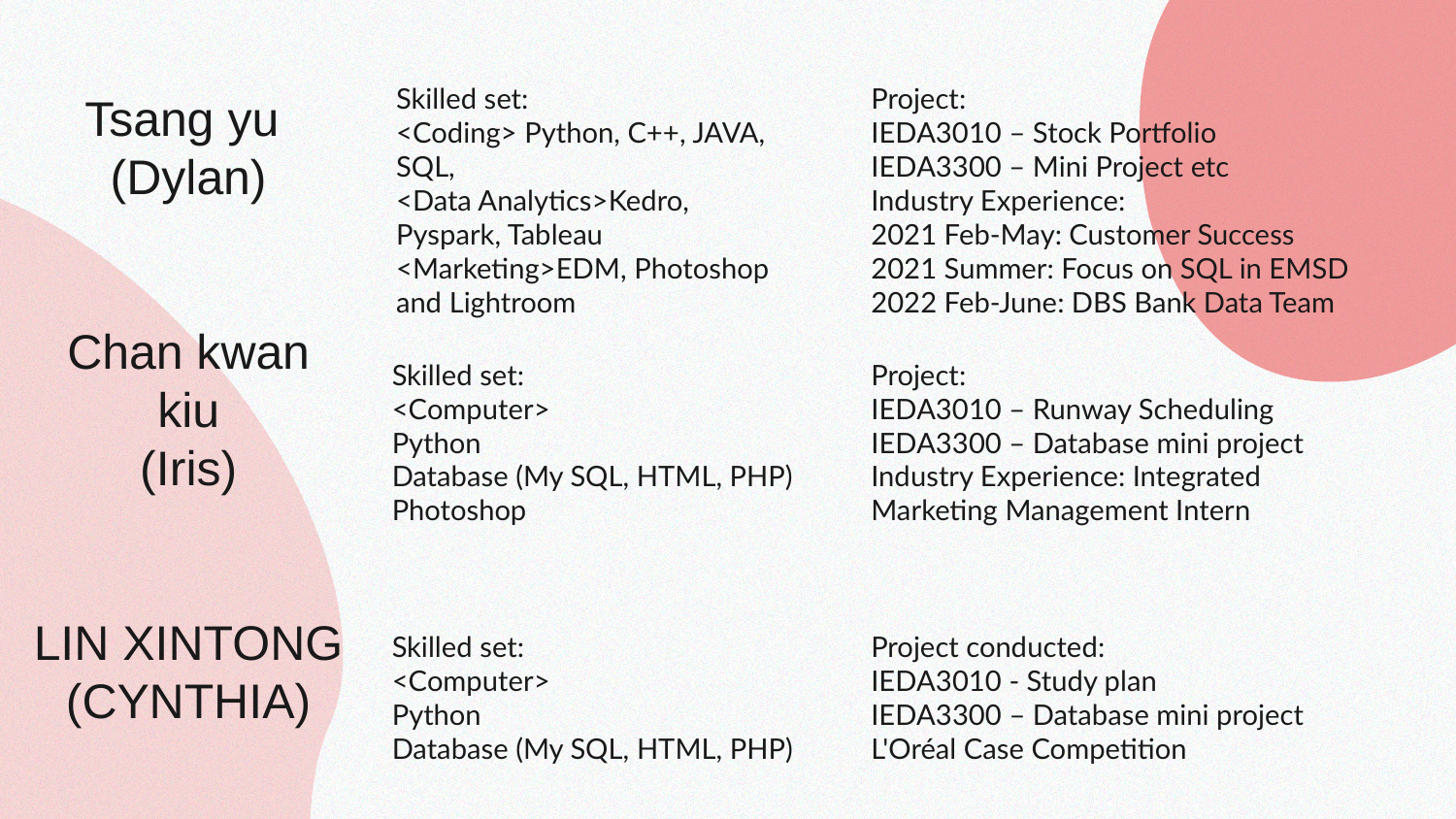

Skilled set:
<Coding> Python, C++, JAVA, SQL,
<Data Analytics>Kedro, Pyspark, Tableau
<Marketing>EDM, Photoshop and Lightroom
Project:
IEDA3010 – Stock Portfolio
IEDA3300 – Mini Project etc
Industry Experience:
2021 Feb-May: Customer Success
2021 Summer: Focus on SQL in EMSD
2022 Feb-June: DBS Bank Data Team
# Tsang yu (Dylan)
Skilled set:
<Computer>
Python
Database (My SQL, HTML, PHP)
Photoshop

Project:
IEDA3010 – Runway Scheduling
IEDA3300 – Database mini project
Industry Experience: Integrated Marketing Management Intern

Chan kwan kiu
(Iris)
Skilled set:
<Computer>
Python
Database (My SQL, HTML, PHP)

Project conducted:
IEDA3010 - Study plan
IEDA3300 – Database mini project
L'Oréal Case Competition
LIN XINTONG
(CYNTHIA)